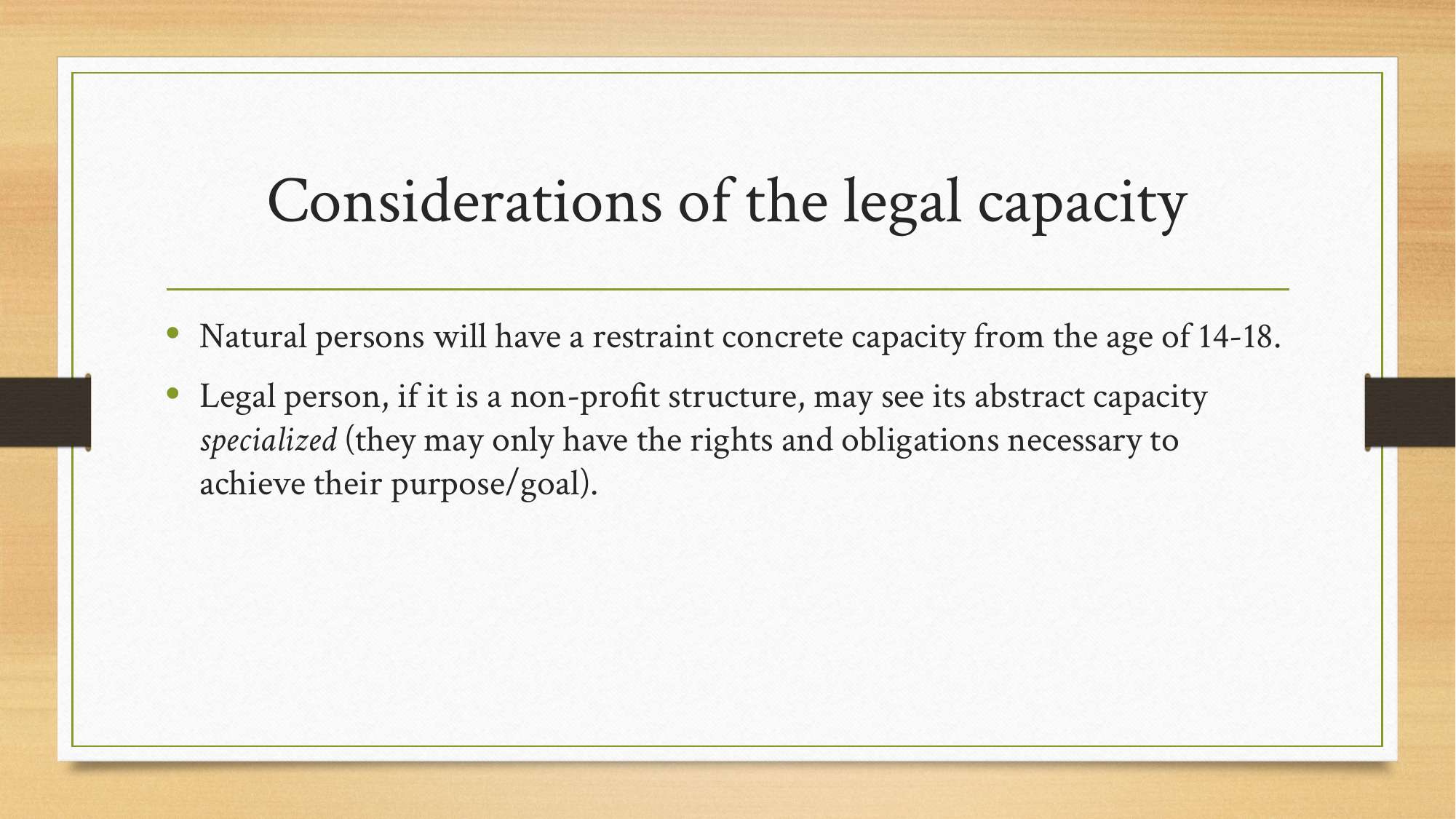

# Considerations of the legal capacity
Natural persons will have a restraint concrete capacity from the age of 14-18.
Legal person, if it is a non-profit structure, may see its abstract capacity specialized (they may only have the rights and obligations necessary to achieve their purpose/goal).